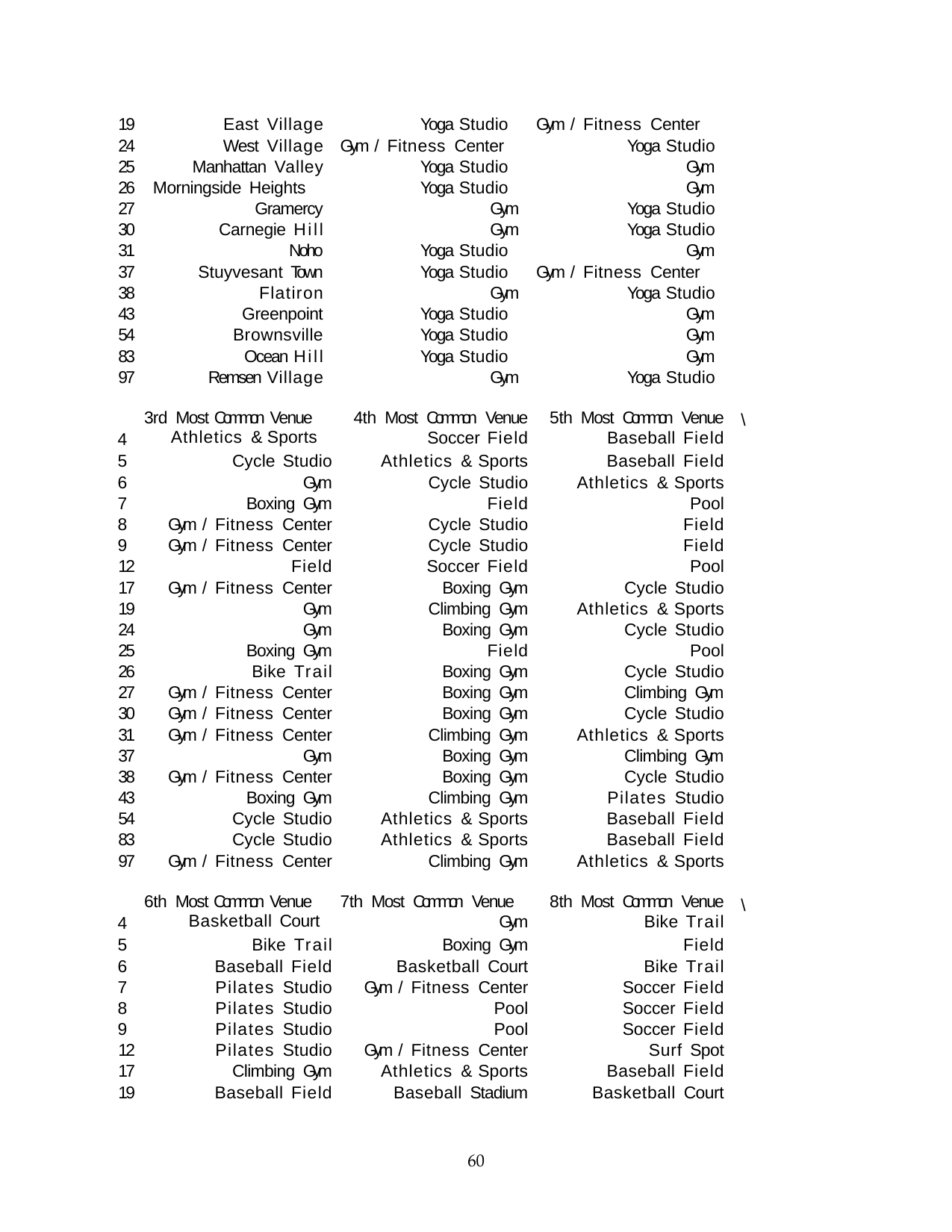

| 19 | East Village | Yoga Studio | Gym / Fitness Center |
| --- | --- | --- | --- |
| 24 | West Village | Gym / Fitness Center | Yoga Studio |
| 25 | Manhattan Valley | Yoga Studio | Gym |
| 26 | Morningside Heights | Yoga Studio | Gym |
| 27 | Gramercy | Gym | Yoga Studio |
| 30 | Carnegie Hill | Gym | Yoga Studio |
| 31 | Noho | Yoga Studio | Gym |
| 37 | Stuyvesant Town | Yoga Studio | Gym / Fitness Center |
| 38 | Flatiron | Gym | Yoga Studio |
| 43 | Greenpoint | Yoga Studio | Gym |
| 54 | Brownsville | Yoga Studio | Gym |
| 83 | Ocean Hill | Yoga Studio | Gym |
| 97 | Remsen Village | Gym | Yoga Studio |
| 4 | 3rd Most Common Venue Athletics & Sports | 4th Most Common Venue Soccer Field | 5th Most Common Venue Baseball Field |
| 5 | Cycle Studio | Athletics & Sports | Baseball Field |
| 6 | Gym | Cycle Studio | Athletics & Sports |
| 7 | Boxing Gym | Field | Pool |
| 8 | Gym / Fitness Center | Cycle Studio | Field |
| 9 | Gym / Fitness Center | Cycle Studio | Field |
| 12 | Field | Soccer Field | Pool |
| 17 | Gym / Fitness Center | Boxing Gym | Cycle Studio |
| 19 | Gym | Climbing Gym | Athletics & Sports |
| 24 | Gym | Boxing Gym | Cycle Studio |
| 25 | Boxing Gym | Field | Pool |
| 26 | Bike Trail | Boxing Gym | Cycle Studio |
| 27 | Gym / Fitness Center | Boxing Gym | Climbing Gym |
| 30 | Gym / Fitness Center | Boxing Gym | Cycle Studio |
| 31 | Gym / Fitness Center | Climbing Gym | Athletics & Sports |
| 37 | Gym | Boxing Gym | Climbing Gym |
| 38 | Gym / Fitness Center | Boxing Gym | Cycle Studio |
| 43 | Boxing Gym | Climbing Gym | Pilates Studio |
| 54 | Cycle Studio | Athletics & Sports | Baseball Field |
| 83 | Cycle Studio | Athletics & Sports | Baseball Field |
| 97 | Gym / Fitness Center | Climbing Gym | Athletics & Sports |
| 4 | 6th Most Common Venue Basketball Court | 7th Most Common Venue Gym | 8th Most Common Venue Bike Trail |
| 5 | Bike Trail | Boxing Gym | Field |
| 6 | Baseball Field | Basketball Court | Bike Trail |
| 7 | Pilates Studio | Gym / Fitness Center | Soccer Field |
| 8 | Pilates Studio | Pool | Soccer Field |
| 9 | Pilates Studio | Pool | Soccer Field |
| 12 | Pilates Studio | Gym / Fitness Center | Surf Spot |
| 17 | Climbing Gym | Athletics & Sports | Baseball Field |
| 19 | Baseball Field | Baseball Stadium | Basketball Court |
\
\
60